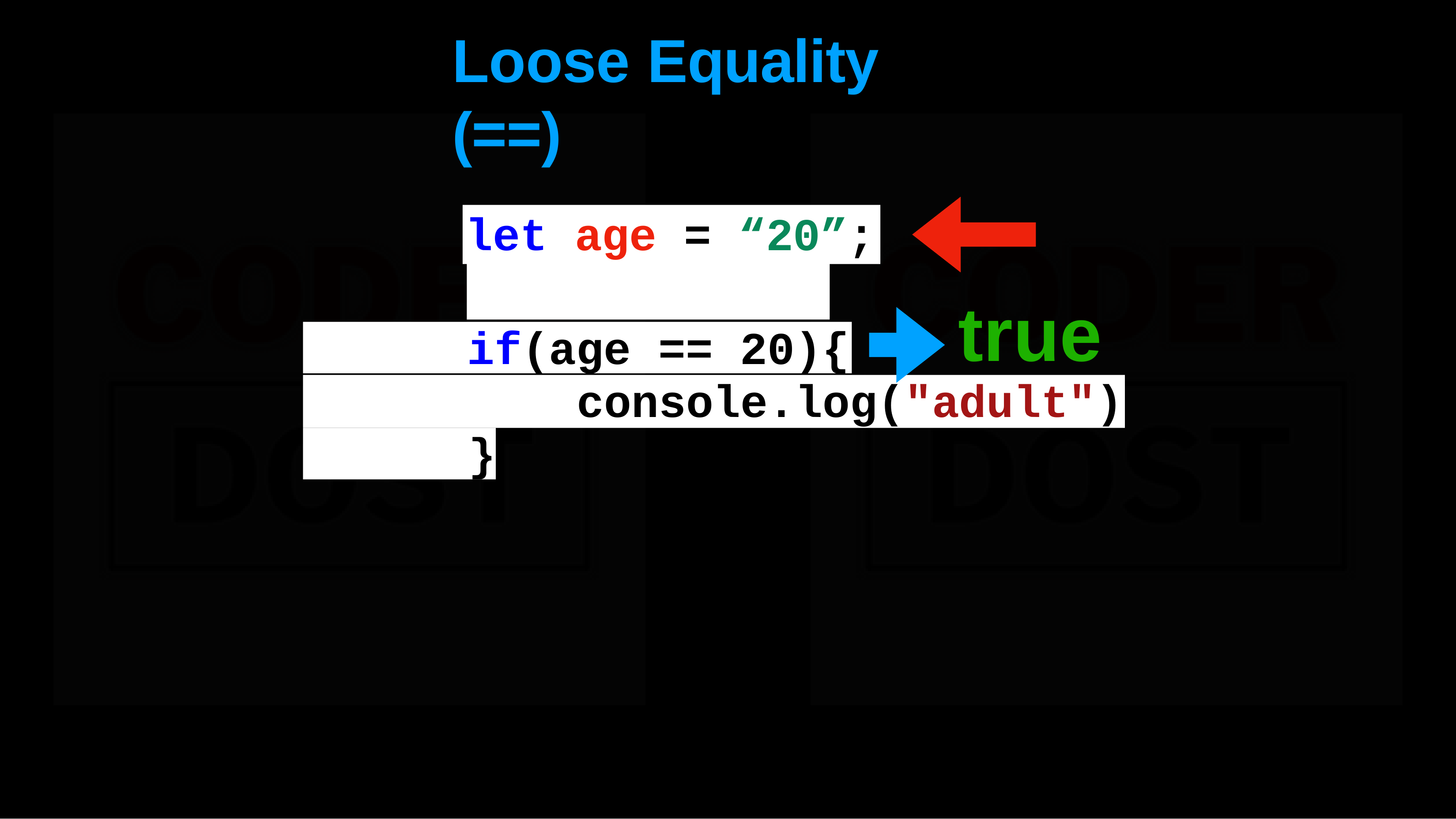

# Loose	Equality	(==)

let age = “20”;

var age = 20;
true

if(age == 20){

console.log("adult")
}